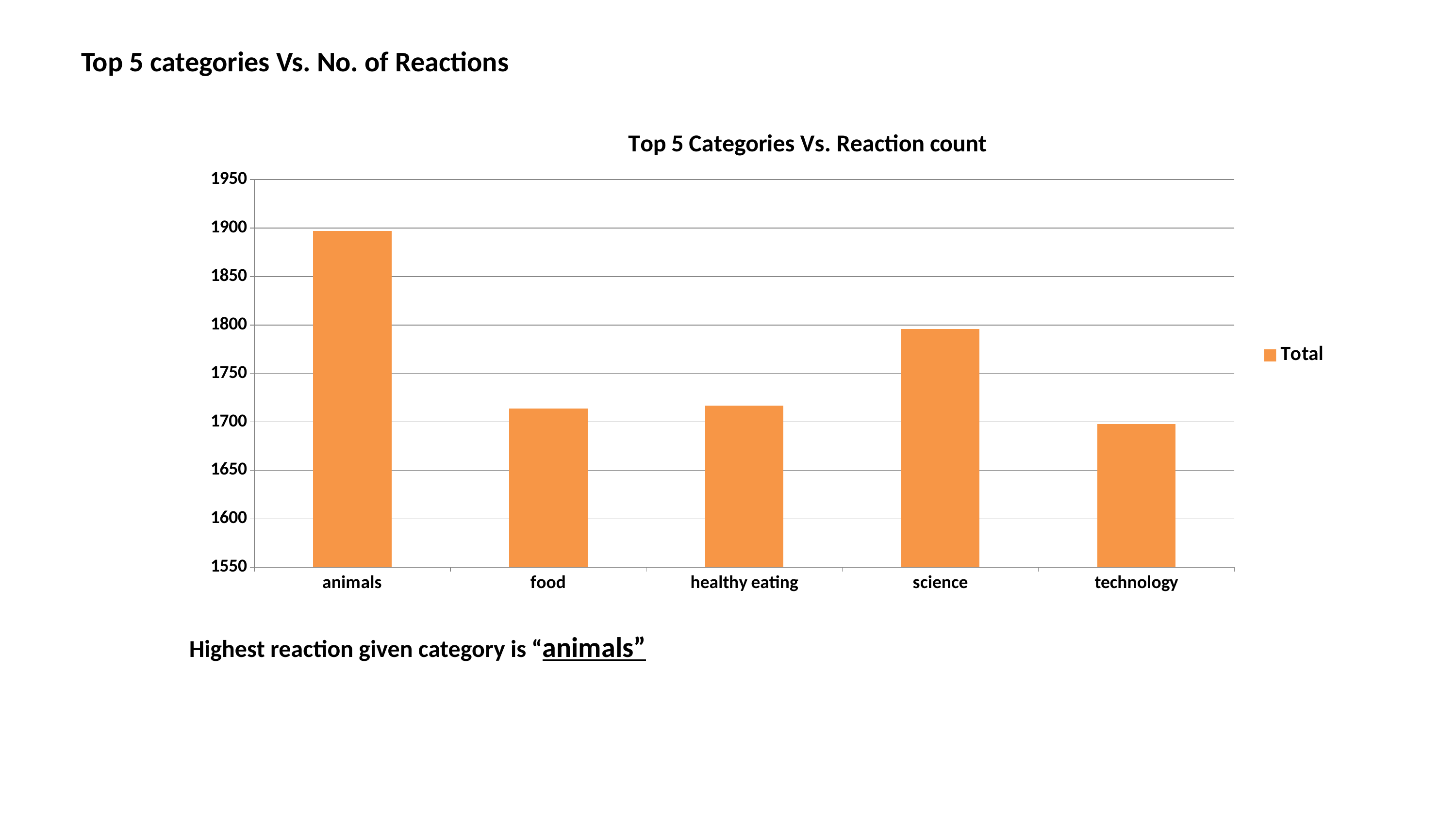

Top 5 categories Vs. No. of Reactions

### Chart: Top 5 Categories Vs. Reaction count

| Category |  |
|---|---|
| animals | 1897.0 |
| food | 1714.0 |
| healthy eating | 1717.0 |
| science | 1796.0 |
| technology | 1698.0 |
Highest reaction given category is “animals”